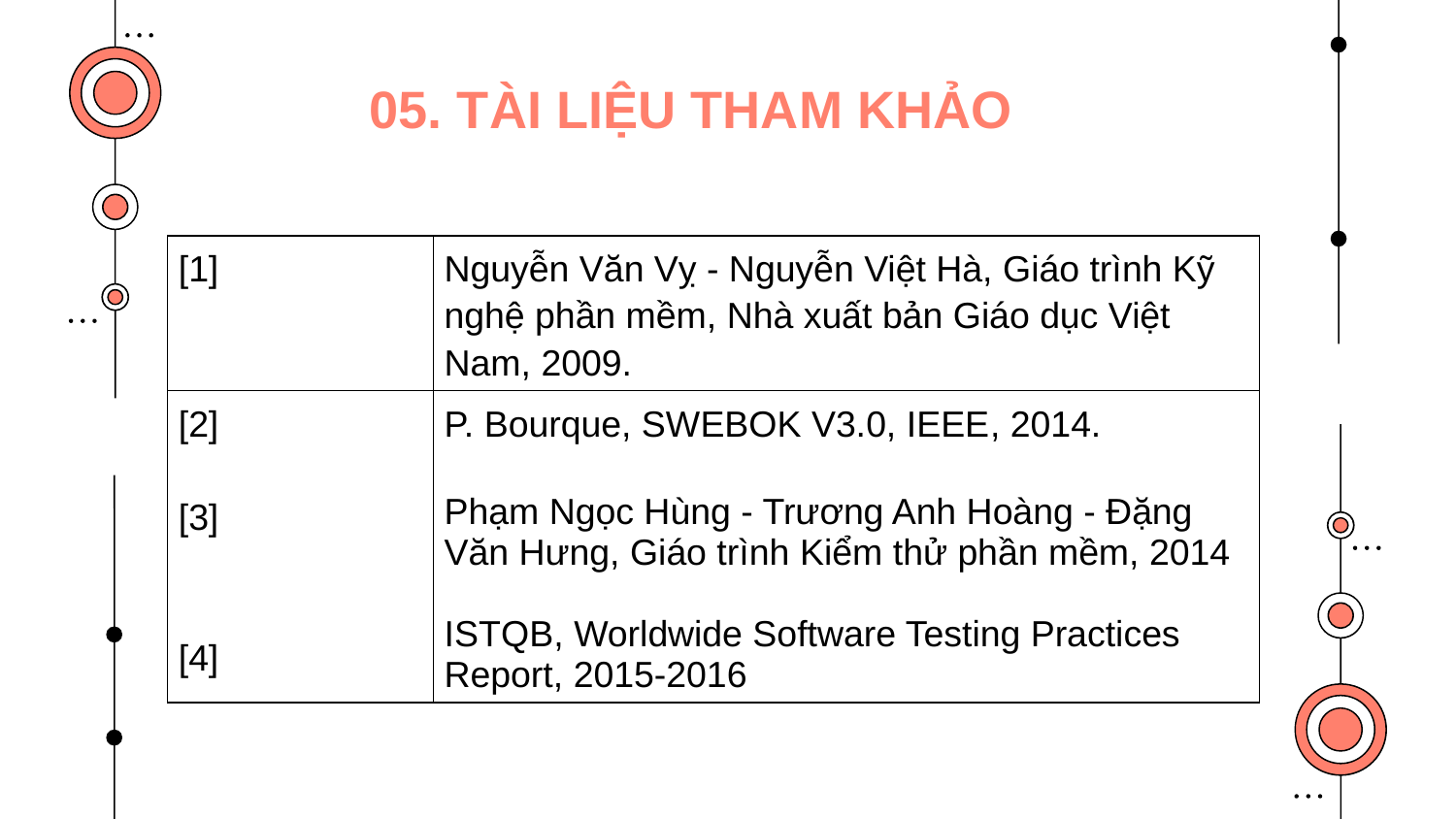

05. TÀI LIỆU THAM KHẢO
| [1] | Nguyễn Văn Vỵ - Nguyễn Việt Hà, Giáo trình Kỹ nghệ phần mềm, Nhà xuất bản Giáo dục Việt Nam, 2009. |
| --- | --- |
| [2] [3] [4] | P. Bourque, SWEBOK V3.0, IEEE, 2014. Phạm Ngọc Hùng - Trương Anh Hoàng - Đặng Văn Hưng, Giáo trình Kiểm thử phần mềm, 2014 ISTQB, Worldwide Software Testing Practices Report, 2015-2016 |